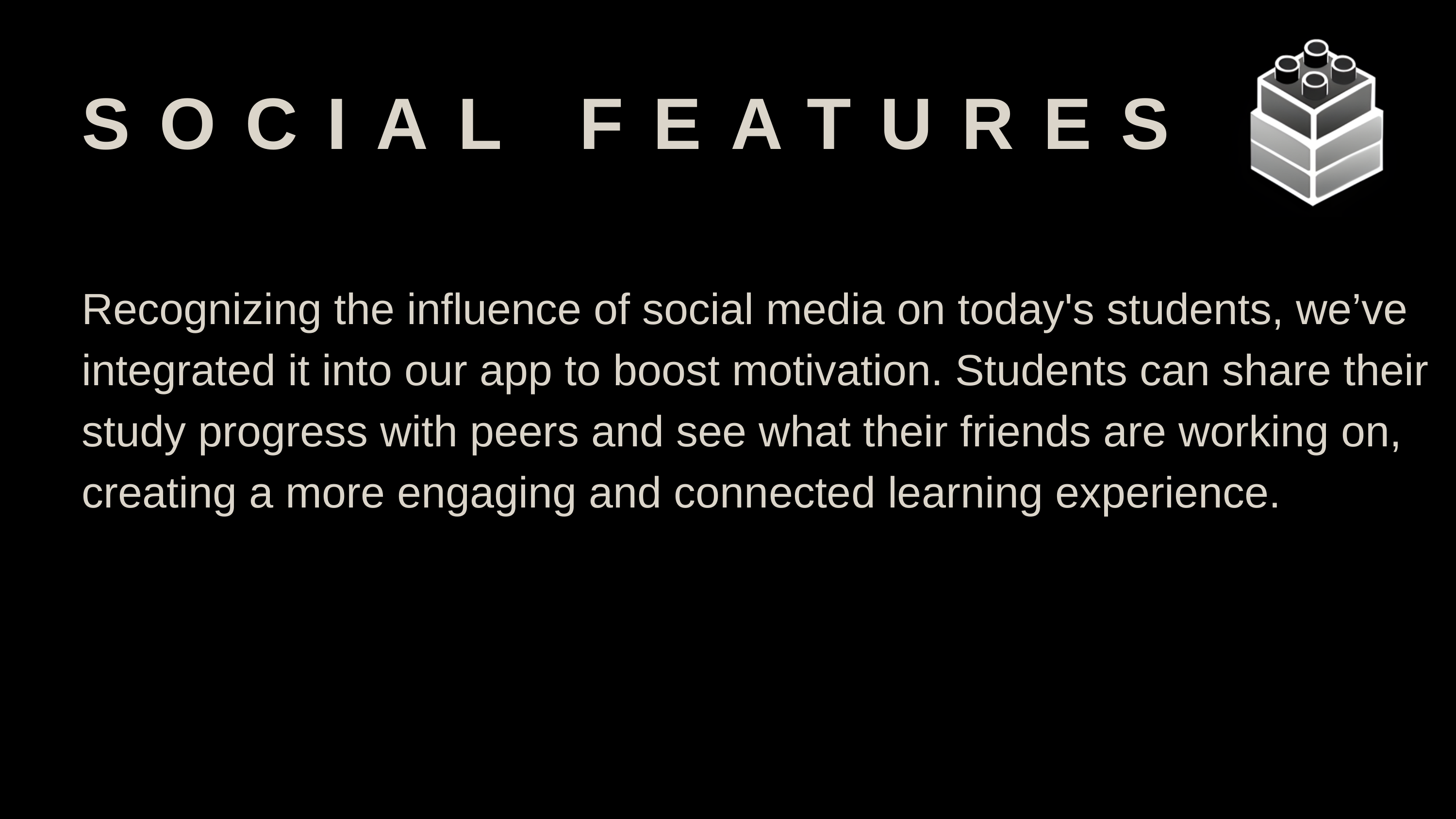

SOCIAL FEATURES

Recognizing the influence of social media on today's students, we’ve integrated it into our app to boost motivation. Students can share their study progress with peers and see what their friends are working on, creating a more engaging and connected learning experience.